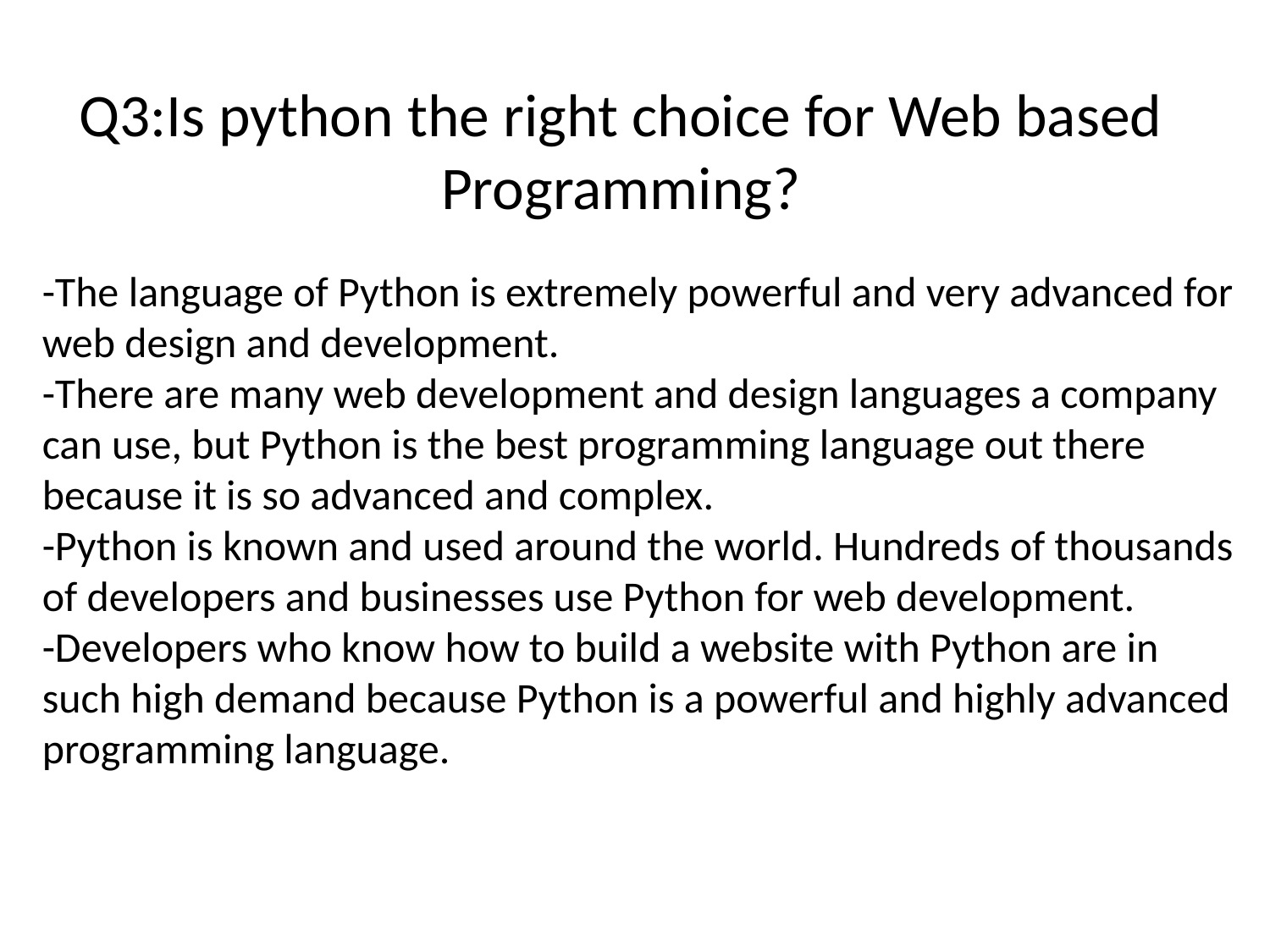

# Q3:Is python the right choice for Web based Programming?
-The language of Python is extremely powerful and very advanced for web design and development.
-There are many web development and design languages a company can use, but Python is the best programming language out there because it is so advanced and complex.
-Python is known and used around the world. Hundreds of thousands of developers and businesses use Python for web development.
-Developers who know how to build a website with Python are in such high demand because Python is a powerful and highly advanced programming language.